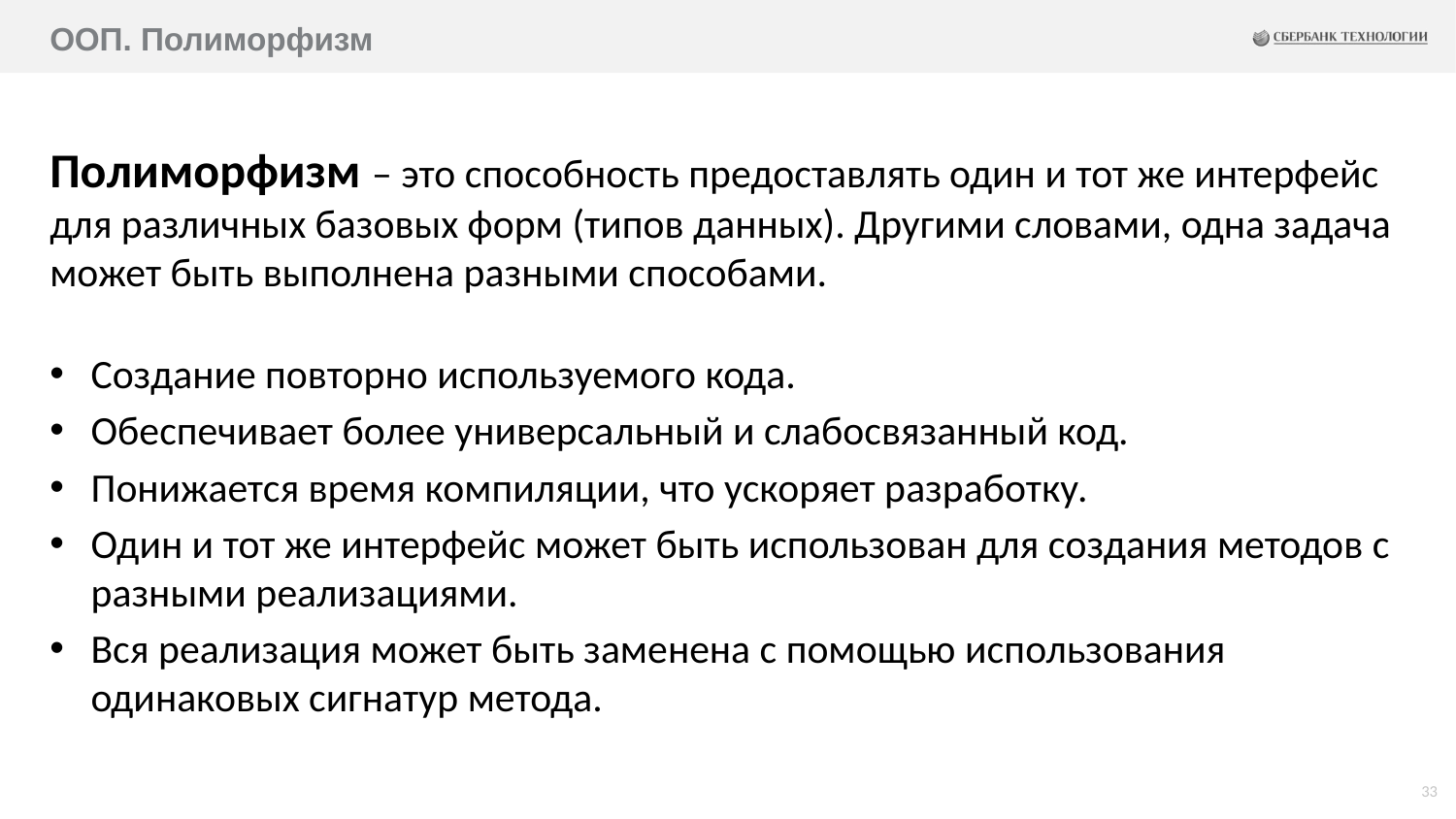

# ООП. Полиморфизм
Полиморфизм – это способность предоставлять один и тот же интерфейс для различных базовых форм (типов данных). Другими словами, одна задача может быть выполнена разными способами.

Создание повторно используемого кода.
Обеспечивает более универсальный и слабосвязанный код.
Понижается время компиляции, что ускоряет разработку.
Один и тот же интерфейс может быть использован для создания методов с разными реализациями.
Вся реализация может быть заменена с помощью использования одинаковых сигнатур метода.

33